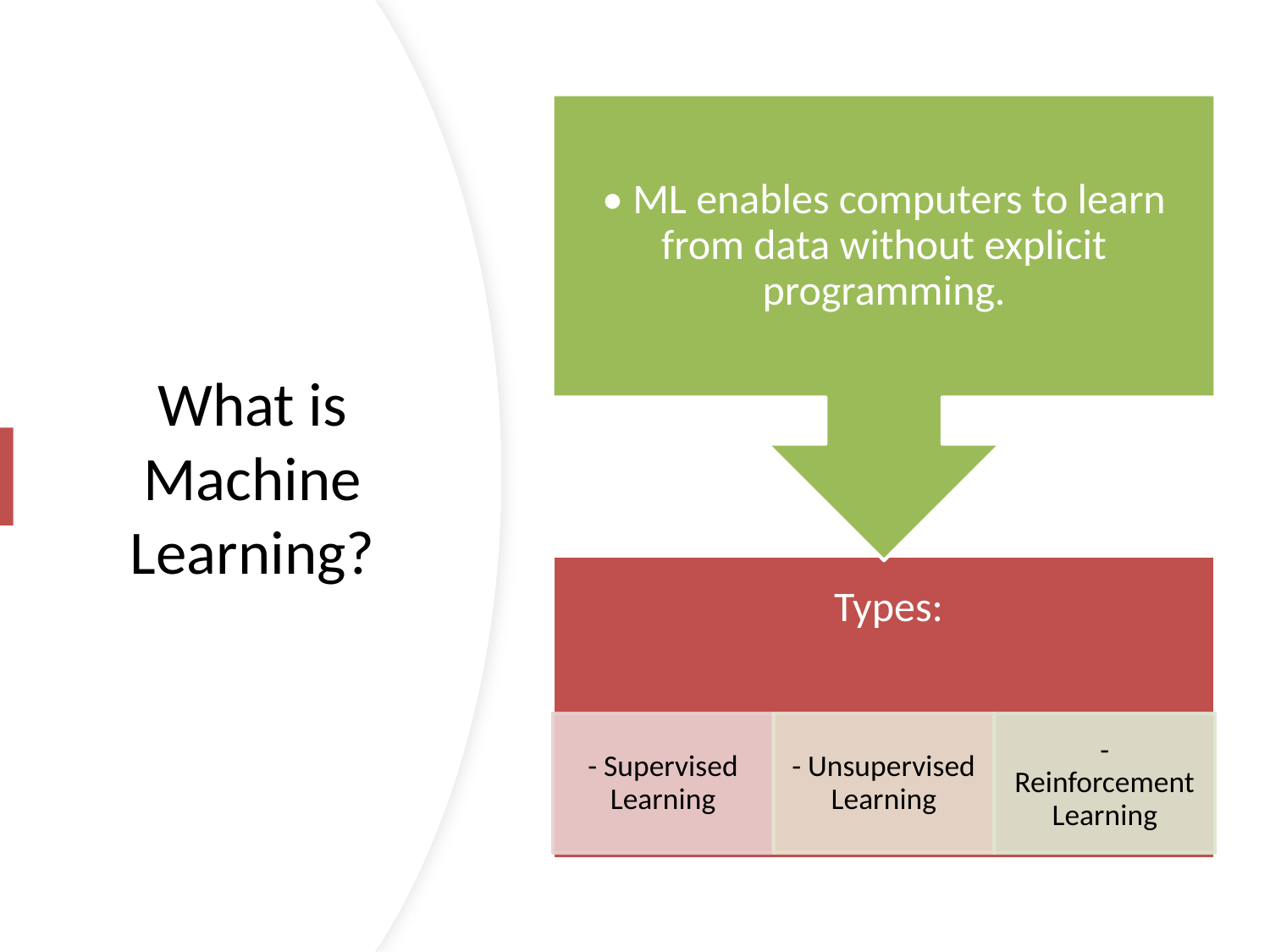

Types:

- Supervised Learning
- Unsupervised Learning
- Reinforcement Learning
• ML enables computers to learn from data without explicit programming.
# What is Machine Learning?